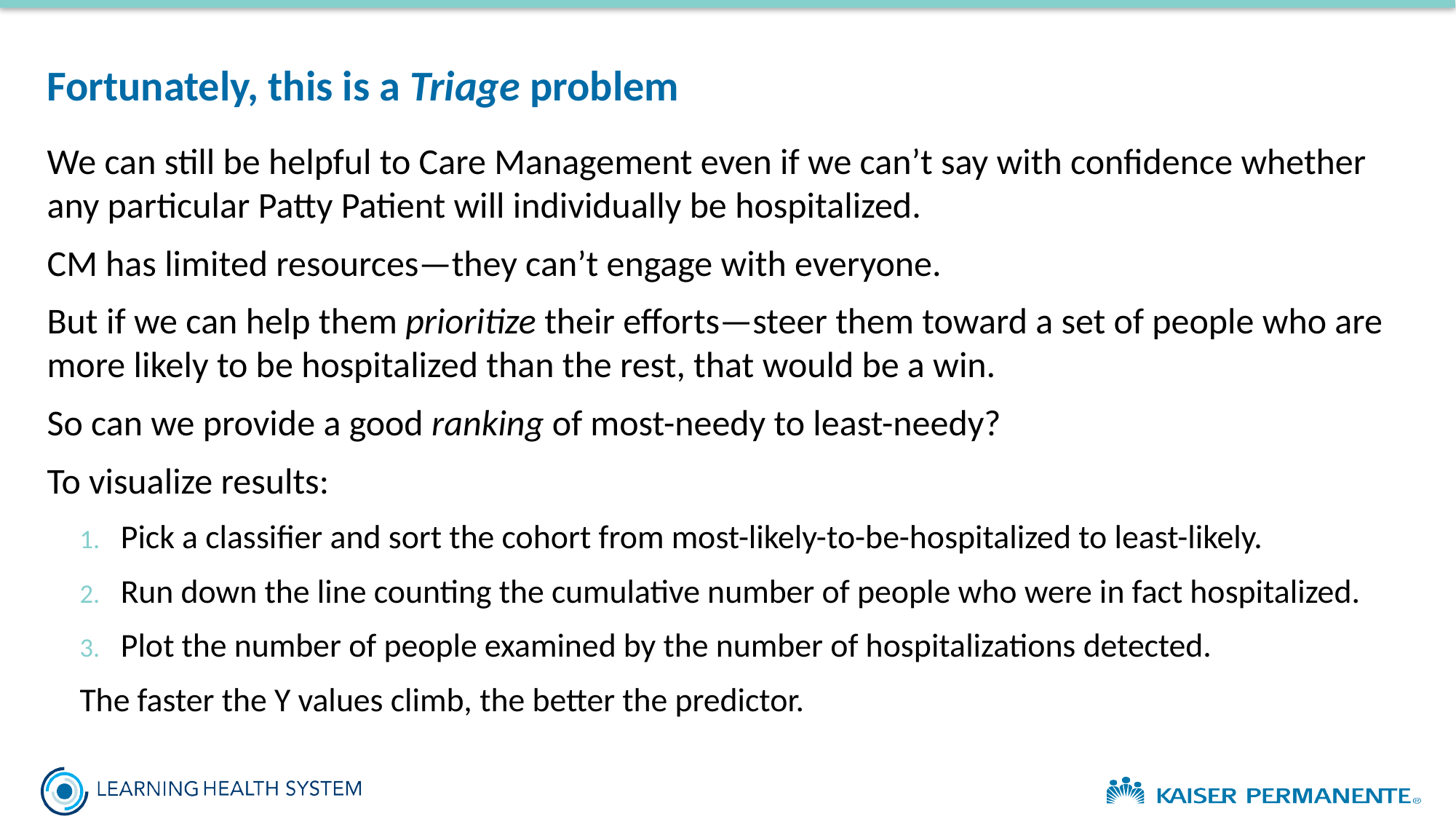

# Fortunately, this is a Triage problem
We can still be helpful to Care Management even if we can’t say with confidence whether any particular Patty Patient will individually be hospitalized.
CM has limited resources—they can’t engage with everyone.
But if we can help them prioritize their efforts—steer them toward a set of people who are more likely to be hospitalized than the rest, that would be a win.
So can we provide a good ranking of most-needy to least-needy?
To visualize results:
Pick a classifier and sort the cohort from most-likely-to-be-hospitalized to least-likely.
Run down the line counting the cumulative number of people who were in fact hospitalized.
Plot the number of people examined by the number of hospitalizations detected.
The faster the Y values climb, the better the predictor.